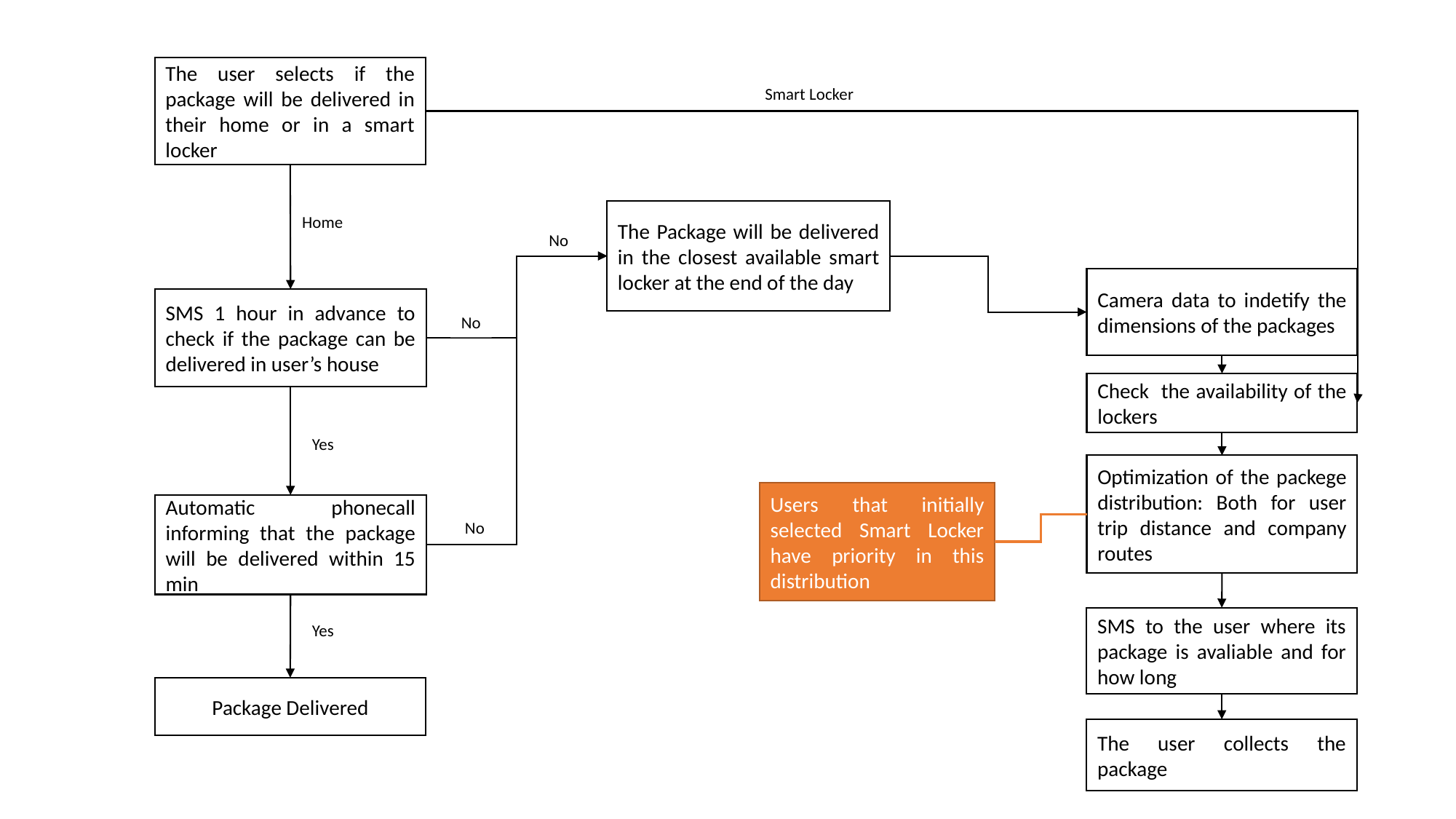

The user selects if the package will be delivered in their home or in a smart locker
Smart Locker
The Package will be delivered in the closest available smart locker at the end of the day
Home
No
Camera data to indetify the dimensions of the packages
SMS 1 hour in advance to check if the package can be delivered in user’s house
No
Check  the availability of the lockers
Yes
Optimization of the packege distribution: Both for user trip distance and company routes
Users that initially selected Smart Locker have priority in this distribution
Automatic phonecall informing that the package will be delivered within 15 min
No
SMS to the user where its package is avaliable and for how long
Yes
Package Delivered
The user collects the package